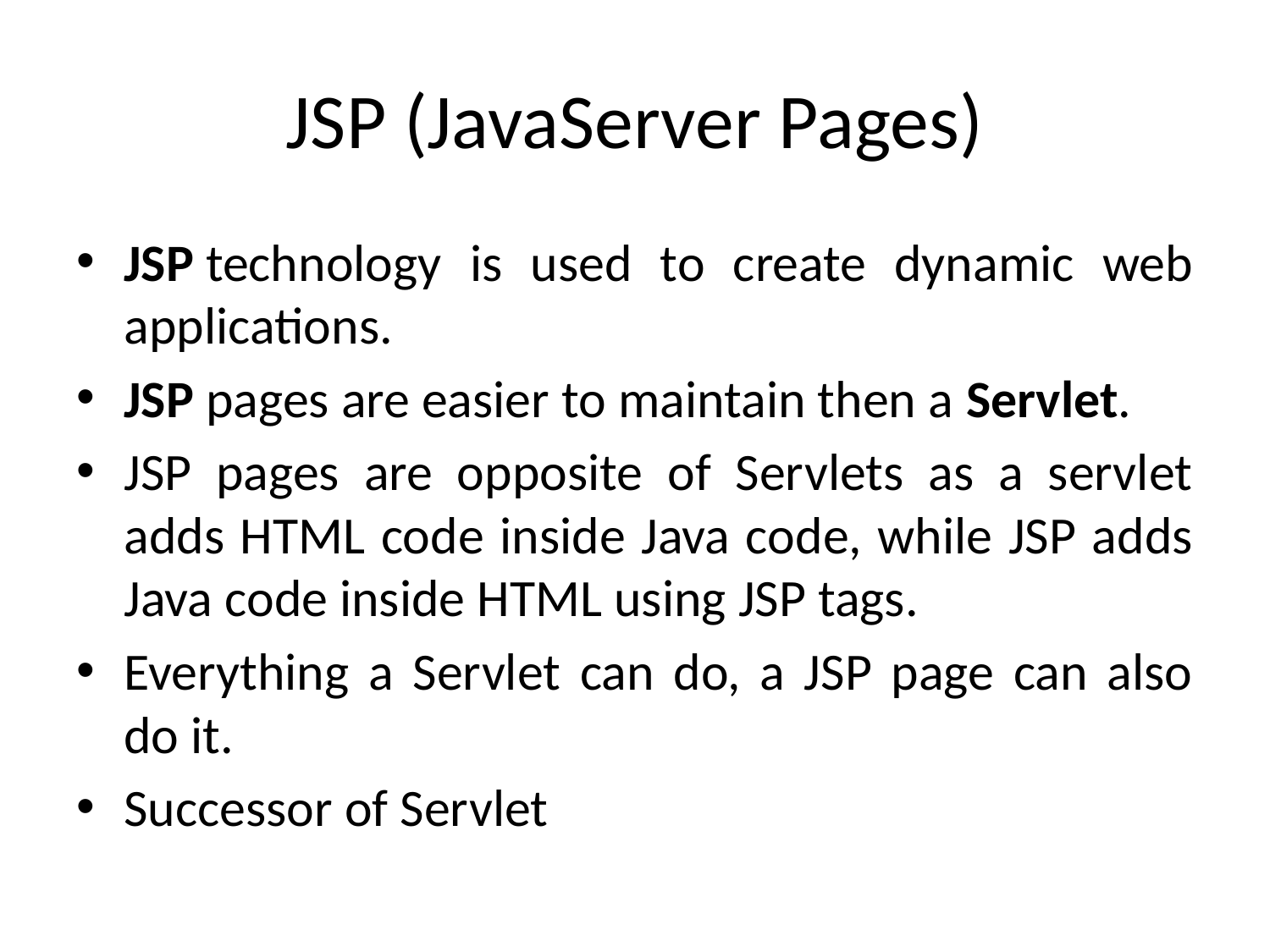

# JSP (JavaServer Pages)
JSP technology is used to create dynamic web applications.
JSP pages are easier to maintain then a Servlet.
JSP pages are opposite of Servlets as a servlet adds HTML code inside Java code, while JSP adds Java code inside HTML using JSP tags.
Everything a Servlet can do, a JSP page can also do it.
Successor of Servlet